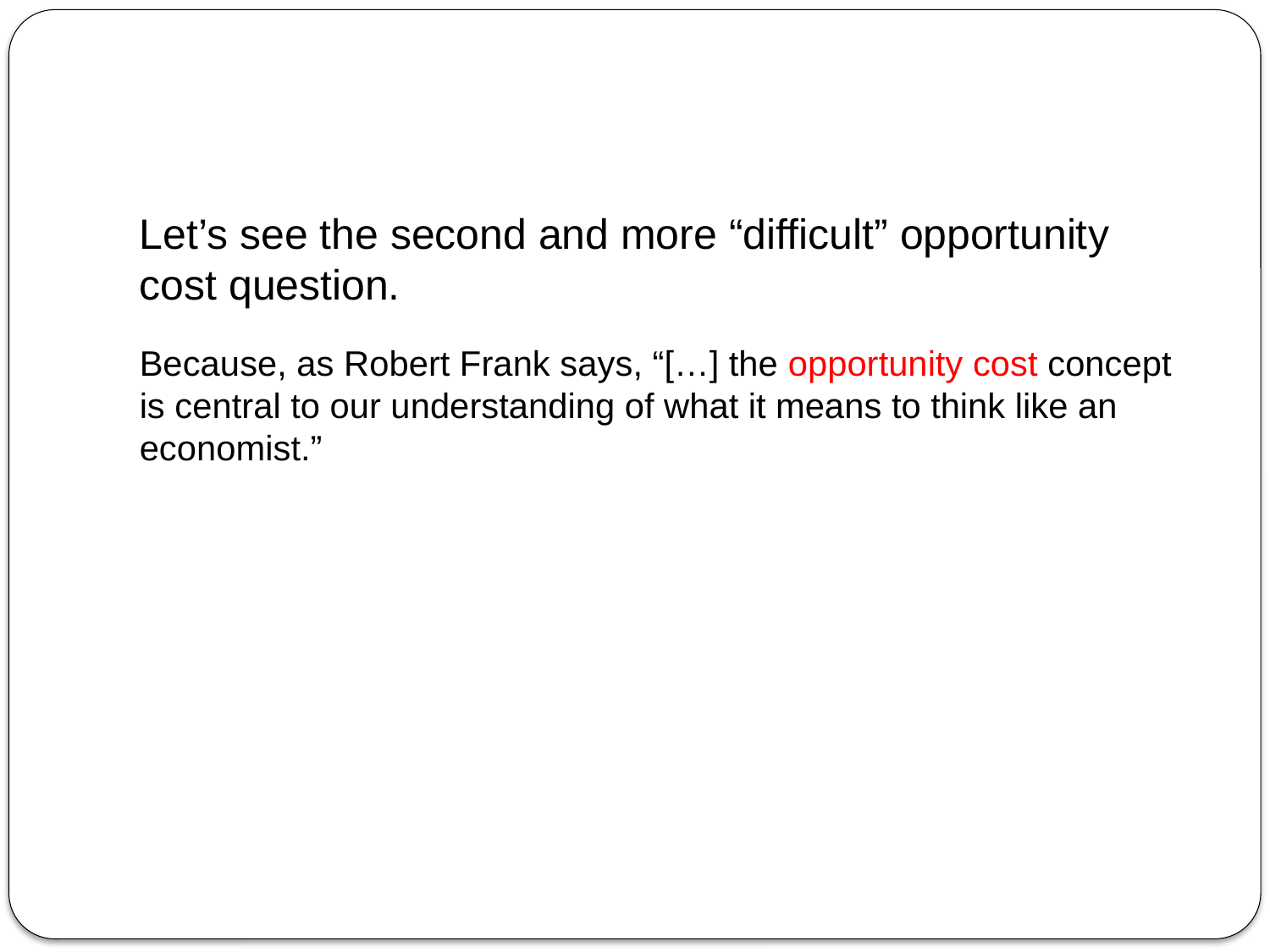

#
Let’s see the second and more “difficult” opportunity cost question.
Because, as Robert Frank says, “[…] the opportunity cost concept is central to our understanding of what it means to think like an economist.”